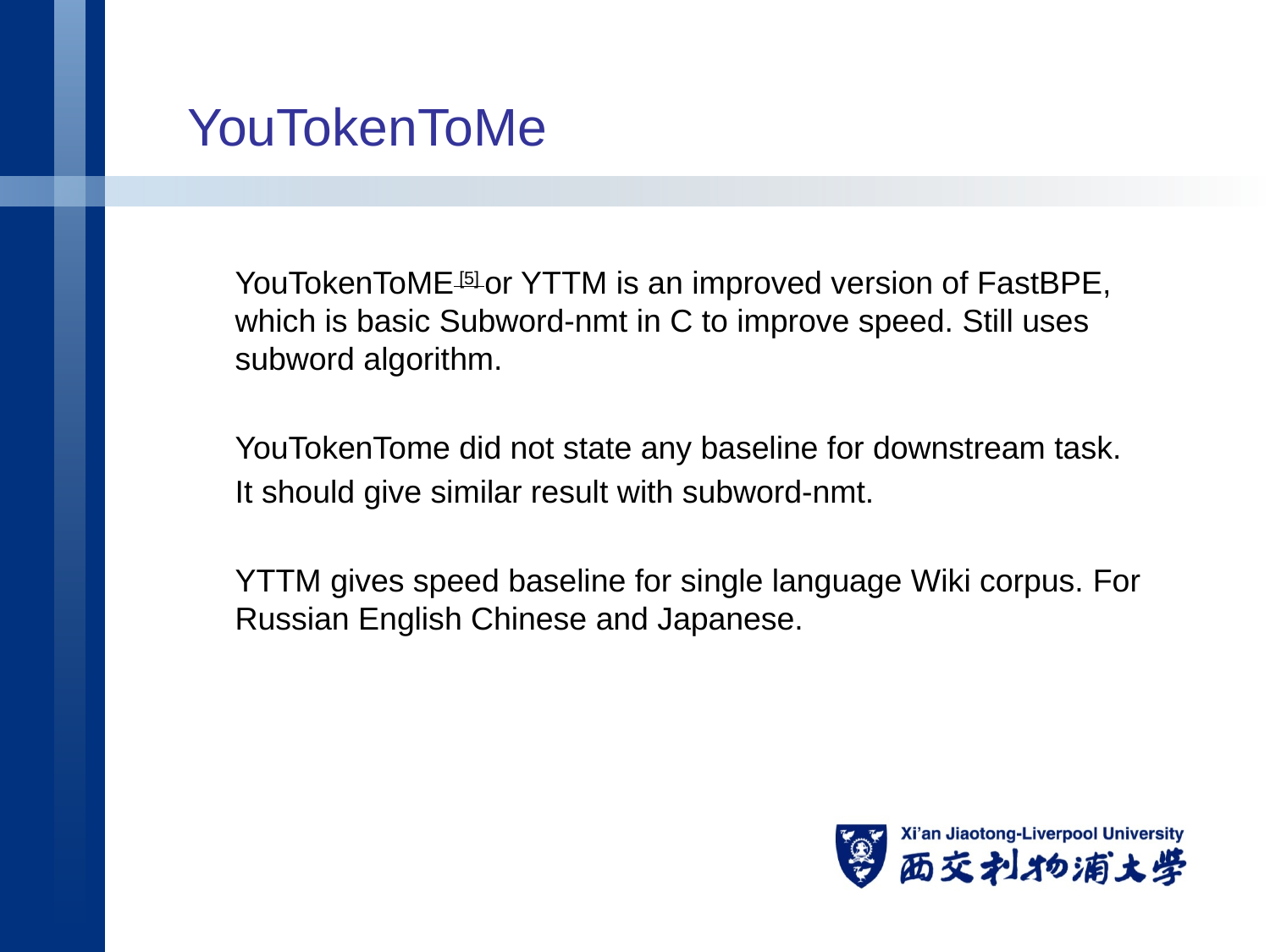

# YouTokenToMe
YouTokenToME [5] or YTTM is an improved version of FastBPE, which is basic Subword-nmt in C to improve speed. Still uses subword algorithm.

YouTokenTome did not state any baseline for downstream task.
It should give similar result with subword-nmt.

YTTM gives speed baseline for single language Wiki corpus. For Russian English Chinese and Japanese.